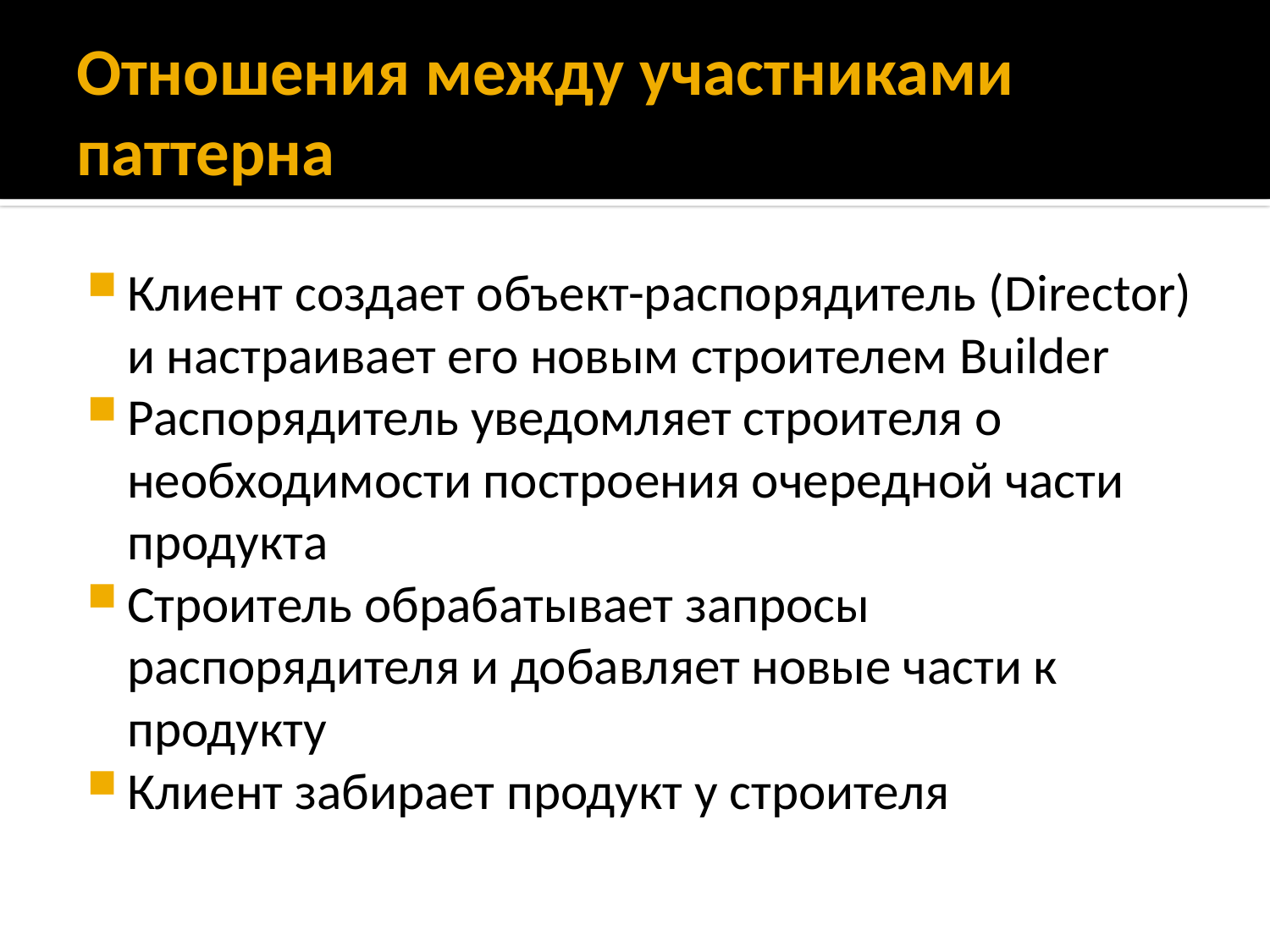

# Отношения между участниками паттерна
Клиент создает объект-распорядитель (Director) и настраивает его новым строителем Builder
Распорядитель уведомляет строителя о необходимости построения очередной части продукта
Строитель обрабатывает запросы распорядителя и добавляет новые части к продукту
Клиент забирает продукт у строителя